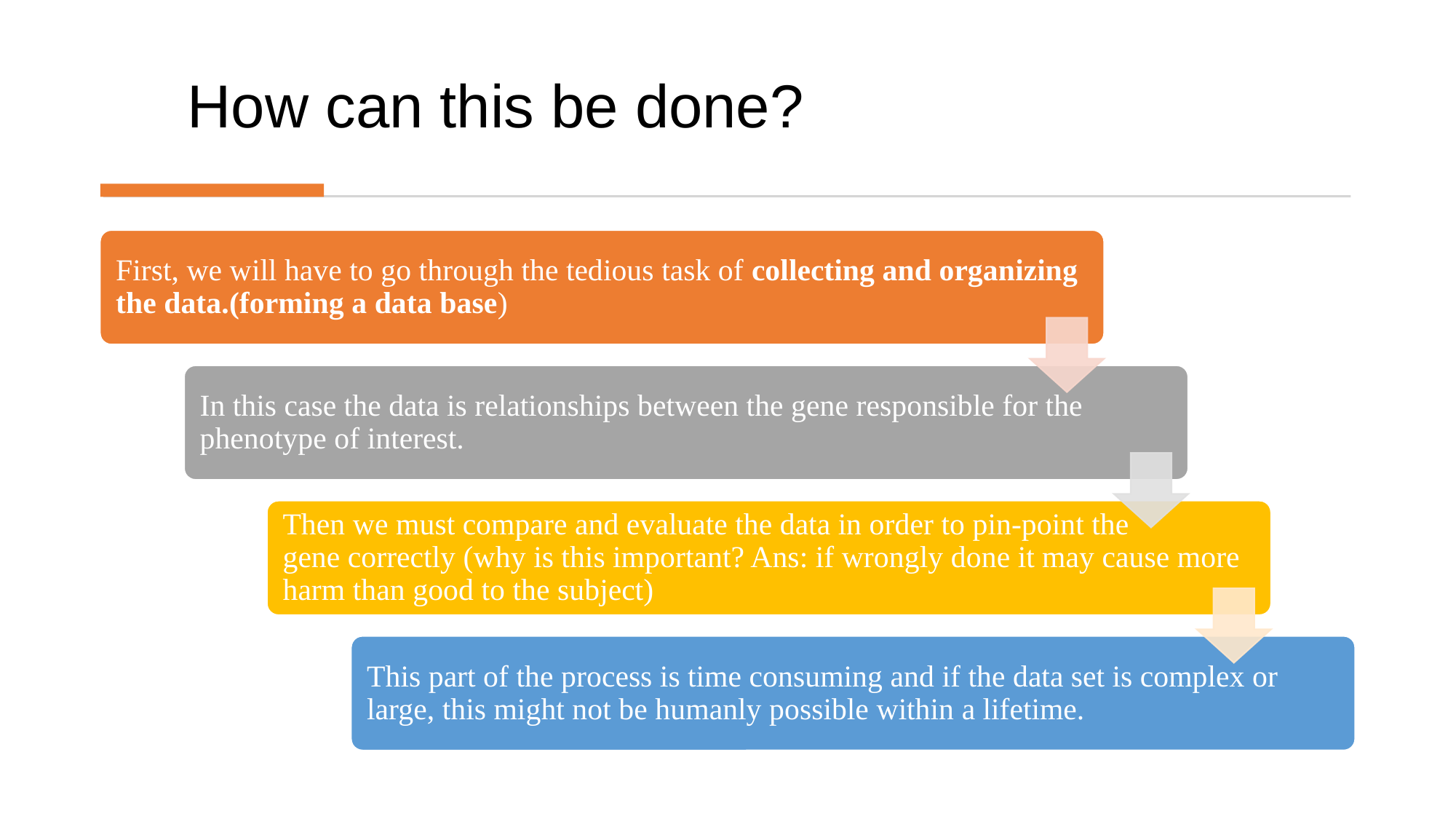

# How can this be done?

First, we will have to go through the tedious task of collecting and organizing the data.(forming a data base)
In this case the data is relationships between the gene responsible for the phenotype of interest.
Then we must compare and evaluate the data in order to pin-point the gene correctly (why is this important? Ans: if wrongly done it may cause more harm than good to the subject)
This part of the process is time consuming and if the data set is complex or large, this might not be humanly possible within a lifetime.